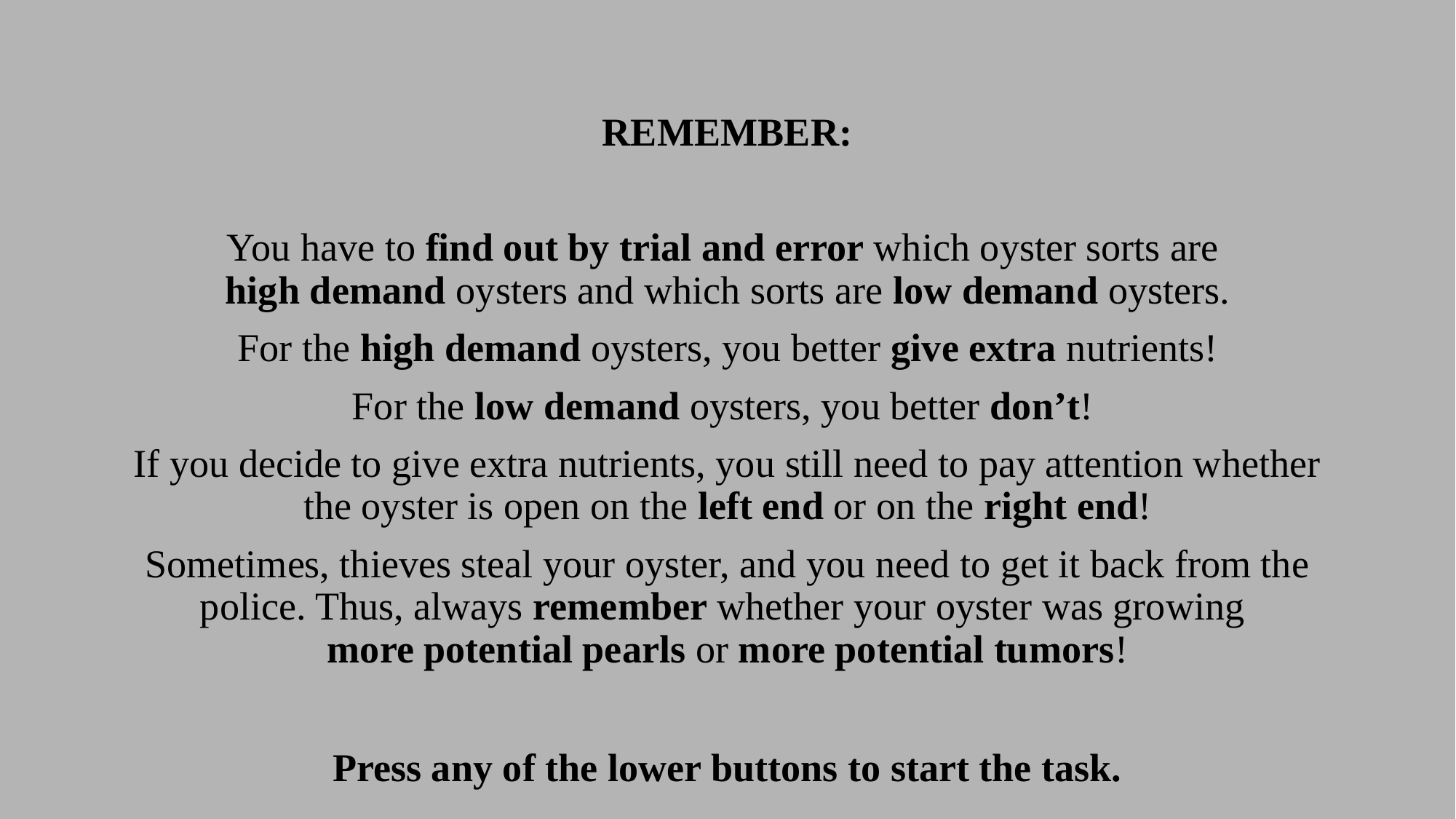

REMEMBER:

You have to find out by trial and error which oyster sorts are
high demand oysters and which sorts are low demand oysters.
For the high demand oysters, you better give extra nutrients!
For the low demand oysters, you better don’t!
If you decide to give extra nutrients, you still need to pay attention whether the oyster is open on the left end or on the right end!
Sometimes, thieves steal your oyster, and you need to get it back from the police. Thus, always remember whether your oyster was growing
more potential pearls or more potential tumors!

Press any of the lower buttons to start the task.